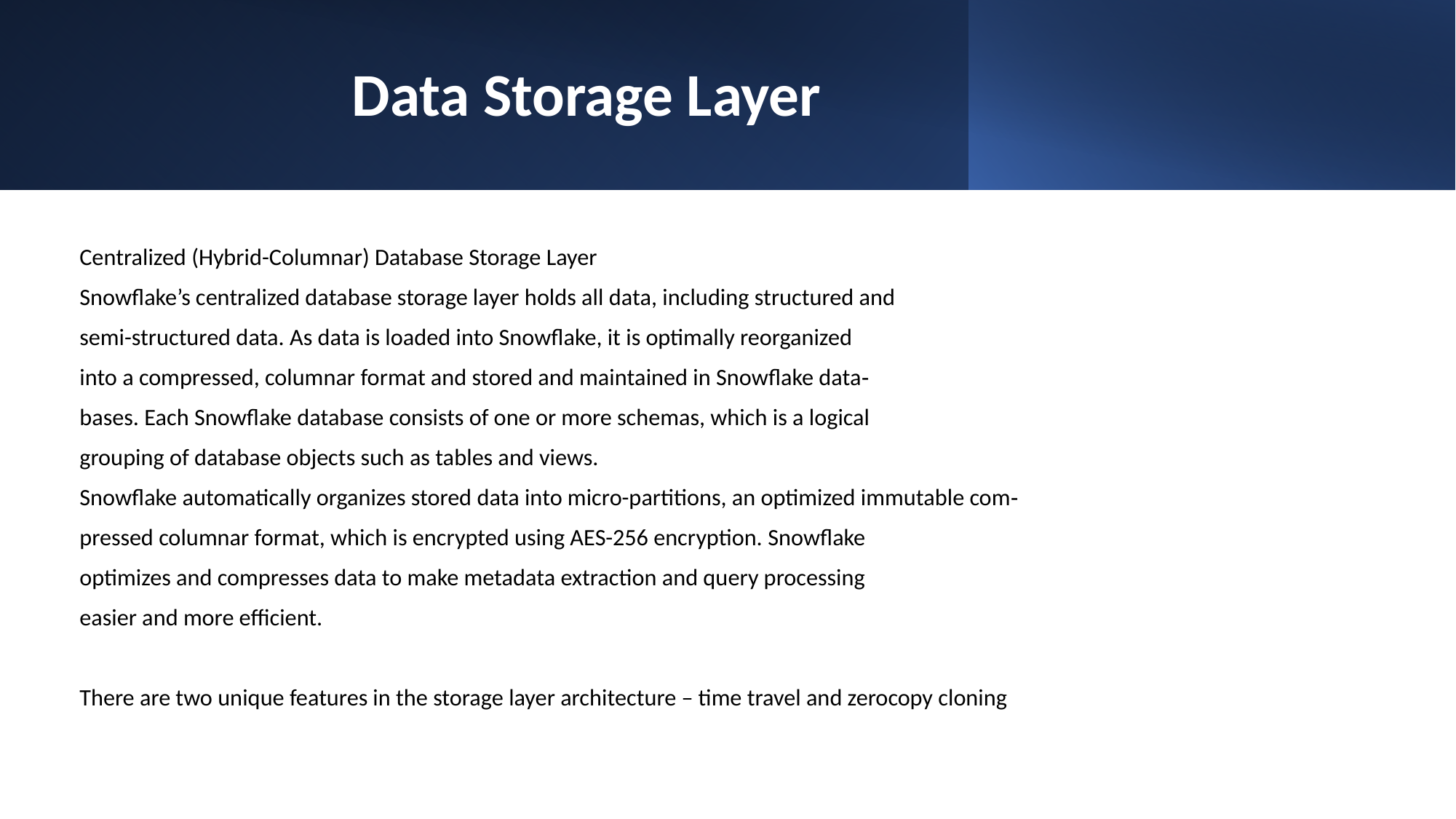

# Data Storage Layer

Centralized (Hybrid-Columnar) Database Storage Layer
Snowflake’s centralized database storage layer holds all data, including structured and
semi-structured data. As data is loaded into Snowflake, it is optimally reorganized
into a compressed, columnar format and stored and maintained in Snowflake data‐
bases. Each Snowflake database consists of one or more schemas, which is a logical
grouping of database objects such as tables and views.
Snowflake automatically organizes stored data into micro-partitions, an optimized immutable com‐
pressed columnar format, which is encrypted using AES-256 encryption. Snowflake
optimizes and compresses data to make metadata extraction and query processing
easier and more efficient.

There are two unique features in the storage layer architecture – time travel and zerocopy cloning